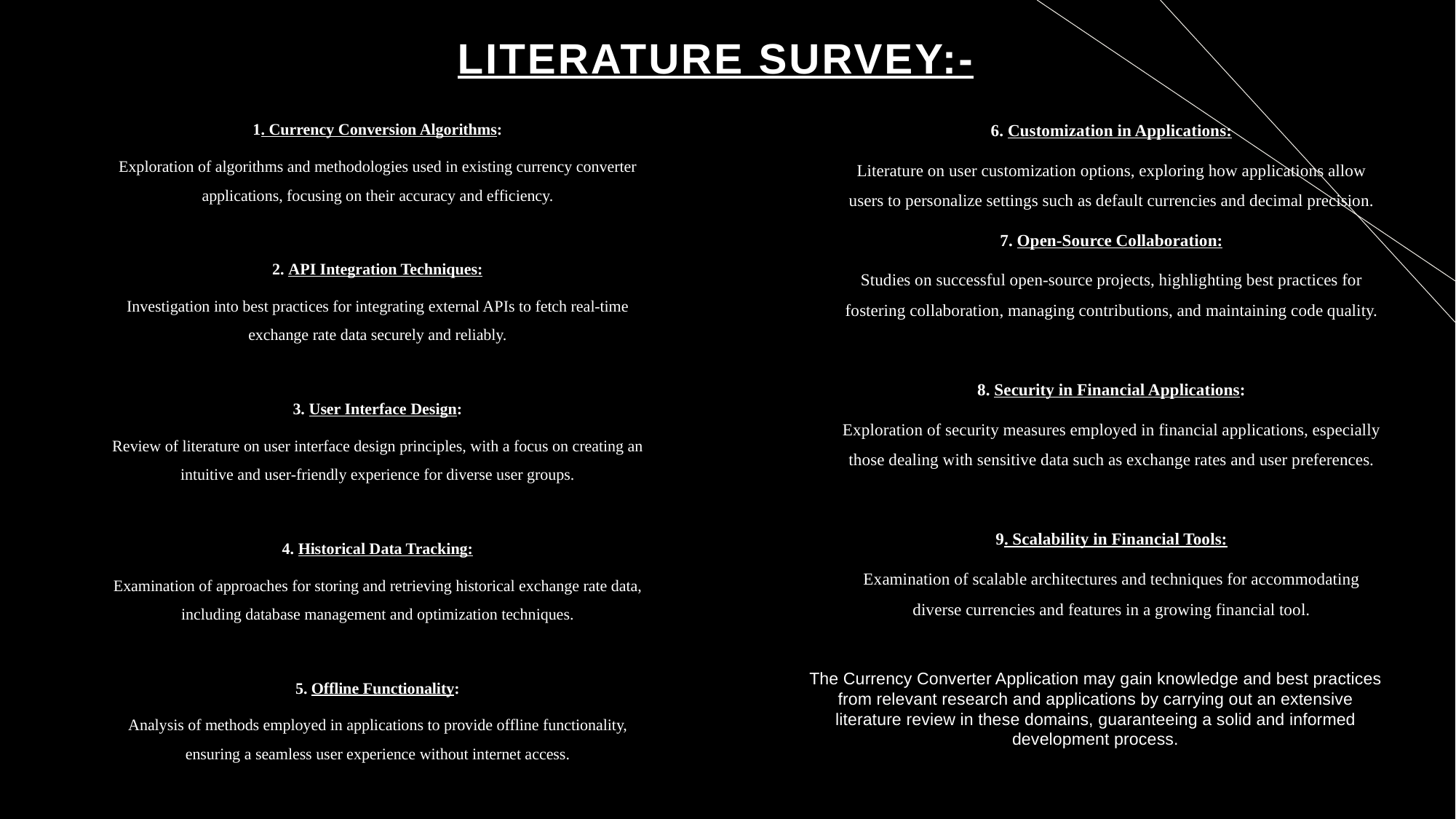

# LITERATURE SURVEY:-
1. Currency Conversion Algorithms:
Exploration of algorithms and methodologies used in existing currency converter applications, focusing on their accuracy and efficiency.

2. API Integration Techniques:
Investigation into best practices for integrating external APIs to fetch real-time exchange rate data securely and reliably.

3. User Interface Design:
Review of literature on user interface design principles, with a focus on creating an intuitive and user-friendly experience for diverse user groups.

4. Historical Data Tracking:
Examination of approaches for storing and retrieving historical exchange rate data, including database management and optimization techniques.

5. Offline Functionality:
Analysis of methods employed in applications to provide offline functionality, ensuring a seamless user experience without internet access.

6. Customization in Applications:
Literature on user customization options, exploring how applications allow users to personalize settings such as default currencies and decimal precision.
7. Open-Source Collaboration:
Studies on successful open-source projects, highlighting best practices for fostering collaboration, managing contributions, and maintaining code quality.

8. Security in Financial Applications:
Exploration of security measures employed in financial applications, especially those dealing with sensitive data such as exchange rates and user preferences.

9. Scalability in Financial Tools:
Examination of scalable architectures and techniques for accommodating diverse currencies and features in a growing financial tool.

The Currency Converter Application may gain knowledge and best practices from relevant research and applications by carrying out an extensive literature review in these domains, guaranteeing a solid and informed development process.